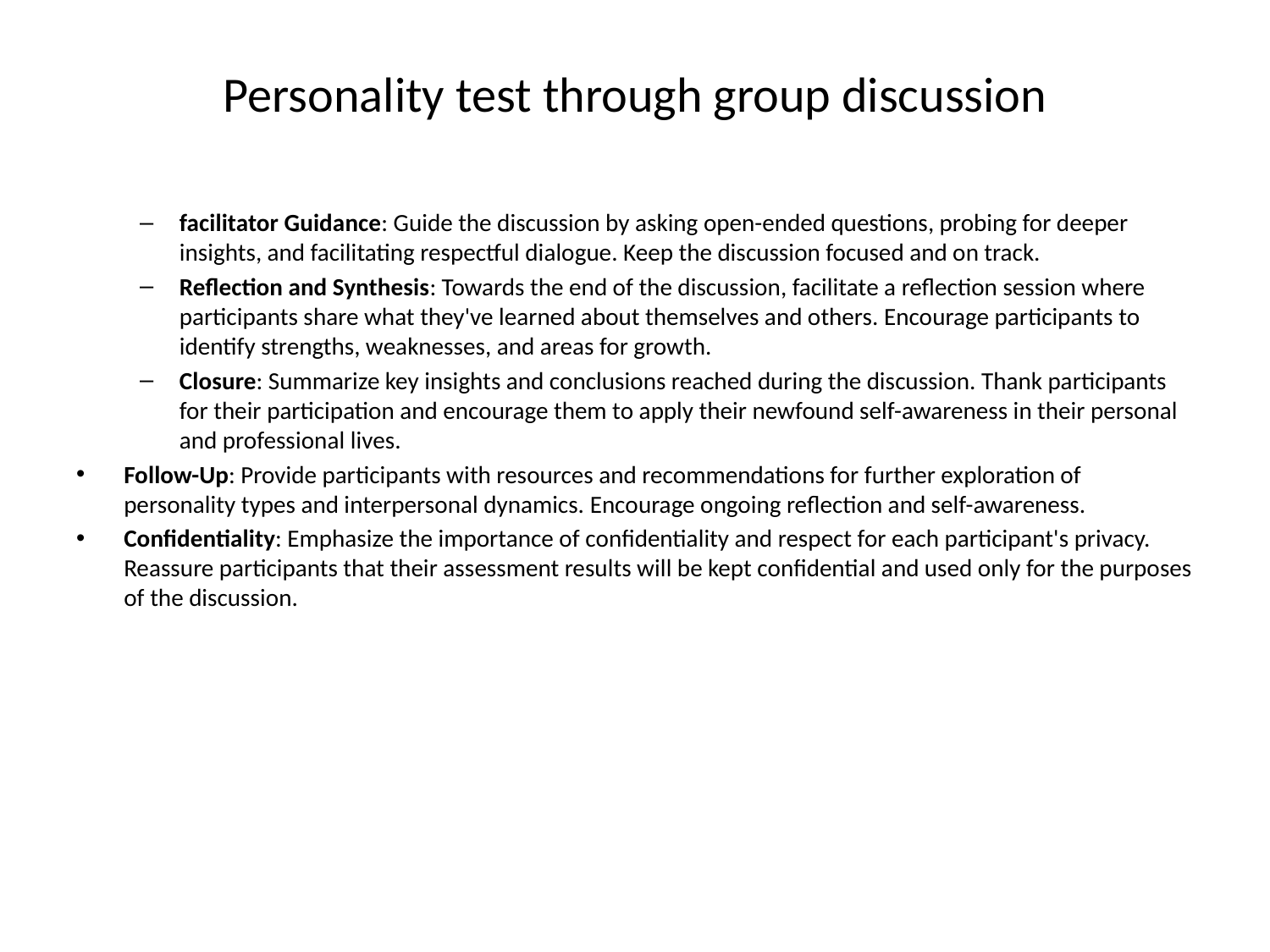

# Personality test through group discussion

facilitator Guidance: Guide the discussion by asking open-ended questions, probing for deeper insights, and facilitating respectful dialogue. Keep the discussion focused and on track.
Reflection and Synthesis: Towards the end of the discussion, facilitate a reflection session where participants share what they've learned about themselves and others. Encourage participants to identify strengths, weaknesses, and areas for growth.
Closure: Summarize key insights and conclusions reached during the discussion. Thank participants for their participation and encourage them to apply their newfound self-awareness in their personal and professional lives.
Follow-Up: Provide participants with resources and recommendations for further exploration of personality types and interpersonal dynamics. Encourage ongoing reflection and self-awareness.
Confidentiality: Emphasize the importance of confidentiality and respect for each participant's privacy. Reassure participants that their assessment results will be kept confidential and used only for the purposes of the discussion.